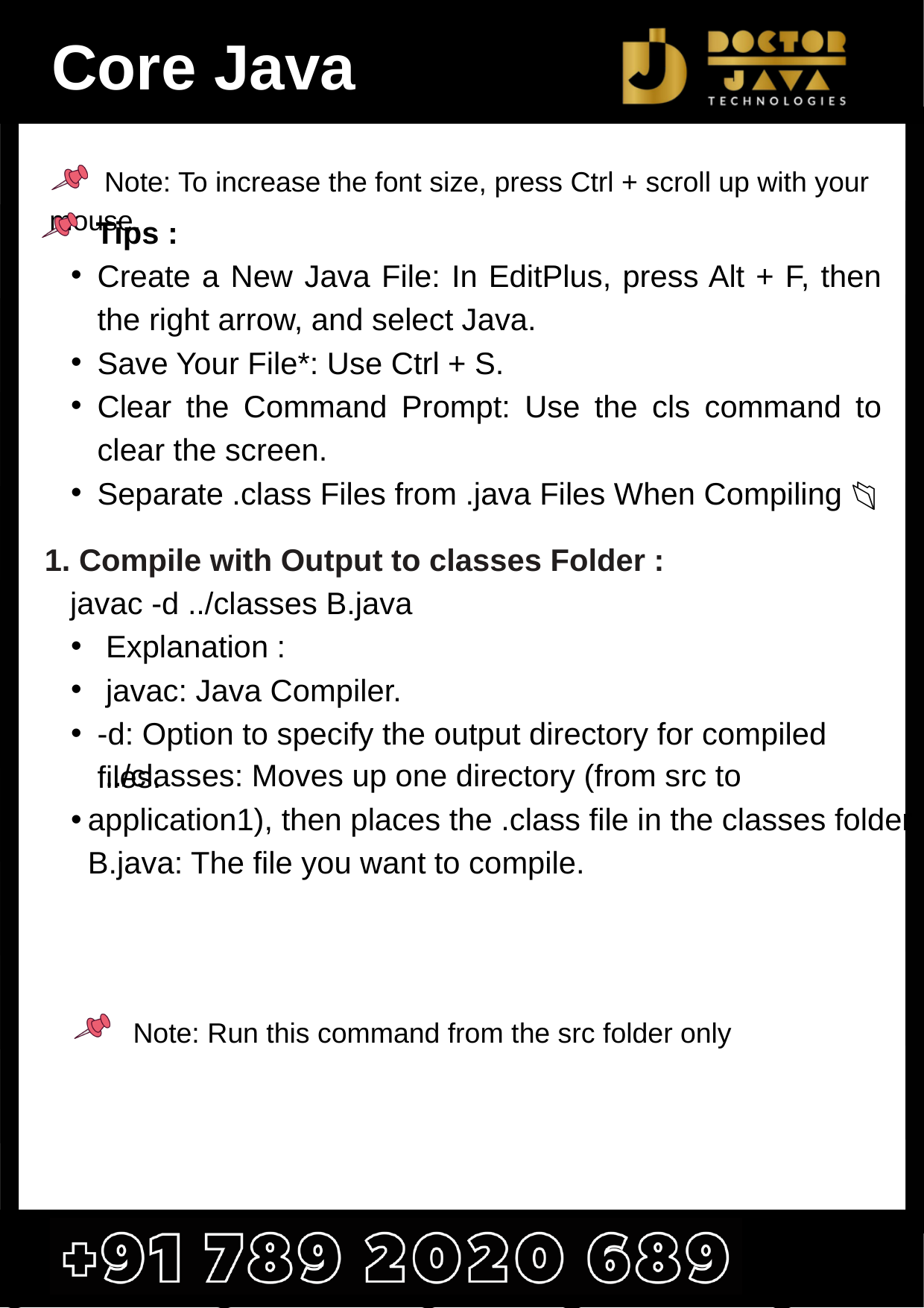

Core Java

       Note: To increase the font size, press Ctrl + scroll up with your mouse.

      Tips :
Create a New Java File: In EditPlus, press Alt + F, then the right arrow, and select Java.
Save Your File*: Use Ctrl + S.
Clear the Command Prompt: Use the cls command to clear the screen.
Separate .class Files from .java Files When Compiling 📂

1. Compile with Output to classes Folder :
   javac -d ../classes B.java
 Explanation :
 javac: Java Compiler.
-d: Option to specify the output directory for compiled files.

  ../classes: Moves up one directory (from src to application1), then places the .class file in the classes folder
B.java: The file you want to compile.

       Note: Run this command from the src folder only